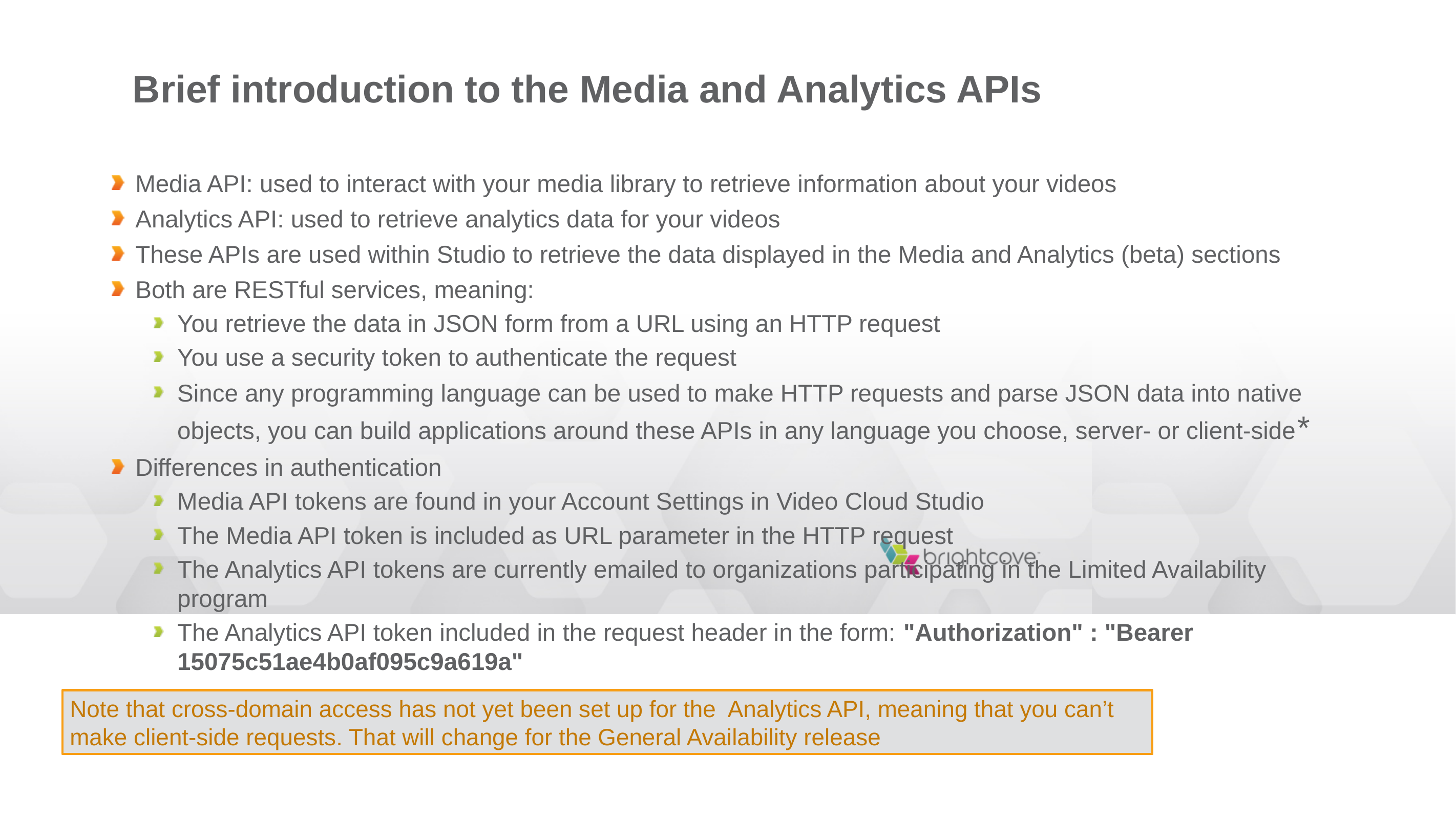

# Brief introduction to the Media and Analytics APIs
Media API: used to interact with your media library to retrieve information about your videos
Analytics API: used to retrieve analytics data for your videos
These APIs are used within Studio to retrieve the data displayed in the Media and Analytics (beta) sections
Both are RESTful services, meaning:
You retrieve the data in JSON form from a URL using an HTTP request
You use a security token to authenticate the request
Since any programming language can be used to make HTTP requests and parse JSON data into native objects, you can build applications around these APIs in any language you choose, server- or client-side*
Differences in authentication
Media API tokens are found in your Account Settings in Video Cloud Studio
The Media API token is included as URL parameter in the HTTP request
The Analytics API tokens are currently emailed to organizations participating in the Limited Availability program
The Analytics API token included in the request header in the form: "Authorization" : "Bearer 15075c51ae4b0af095c9a619a"
Note that cross-domain access has not yet been set up for the  Analytics API, meaning that you can’t make client-side requests. That will change for the General Availability release